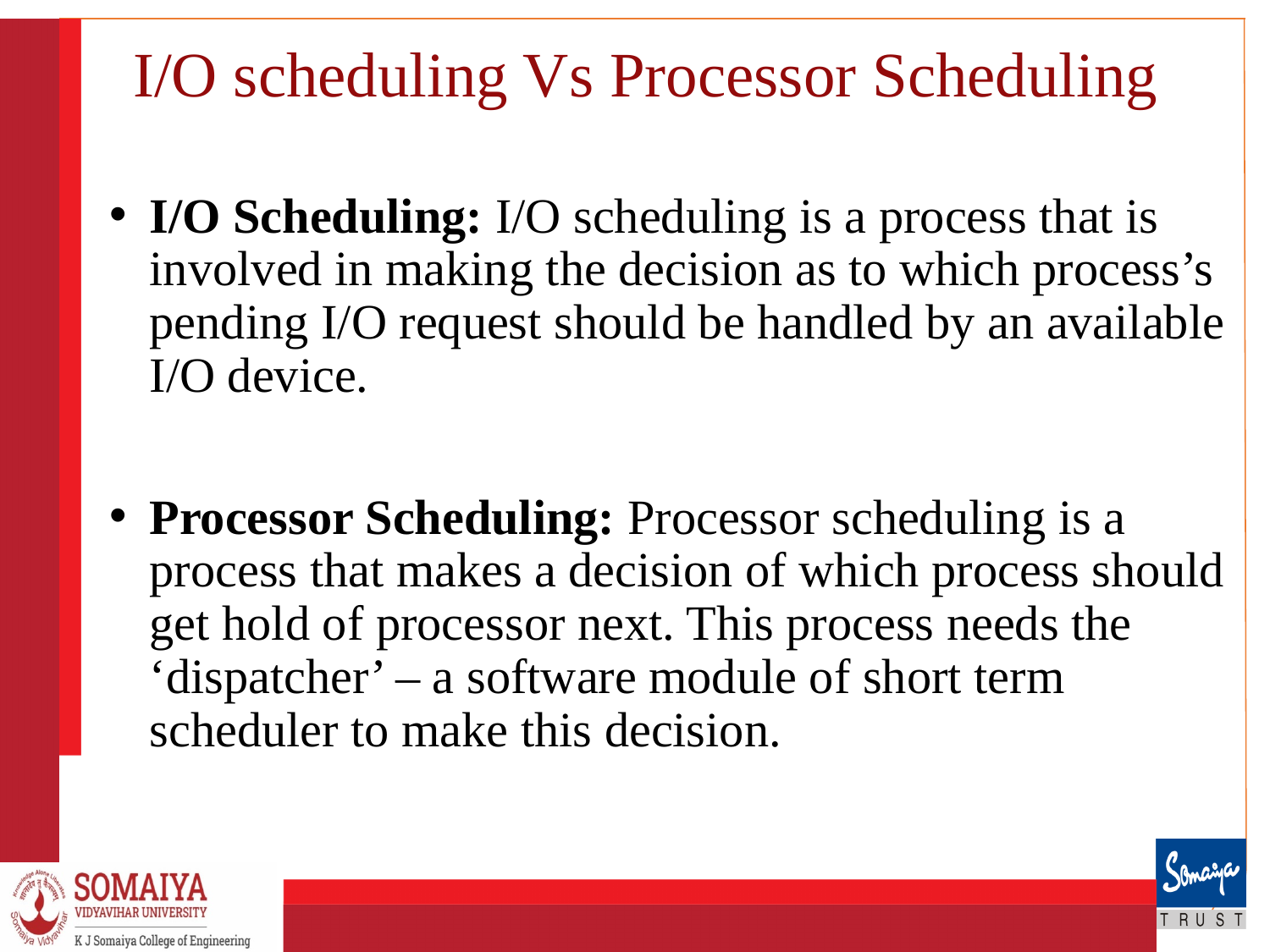

# I/O scheduling Vs Processor Scheduling
I/O Scheduling: I/O scheduling is a process that is involved in making the decision as to which process’s pending I/O request should be handled by an available I/O device.

Processor Scheduling: Processor scheduling is a process that makes a decision of which process should get hold of processor next. This process needs the ‘dispatcher’ – a software module of short term scheduler to make this decision.